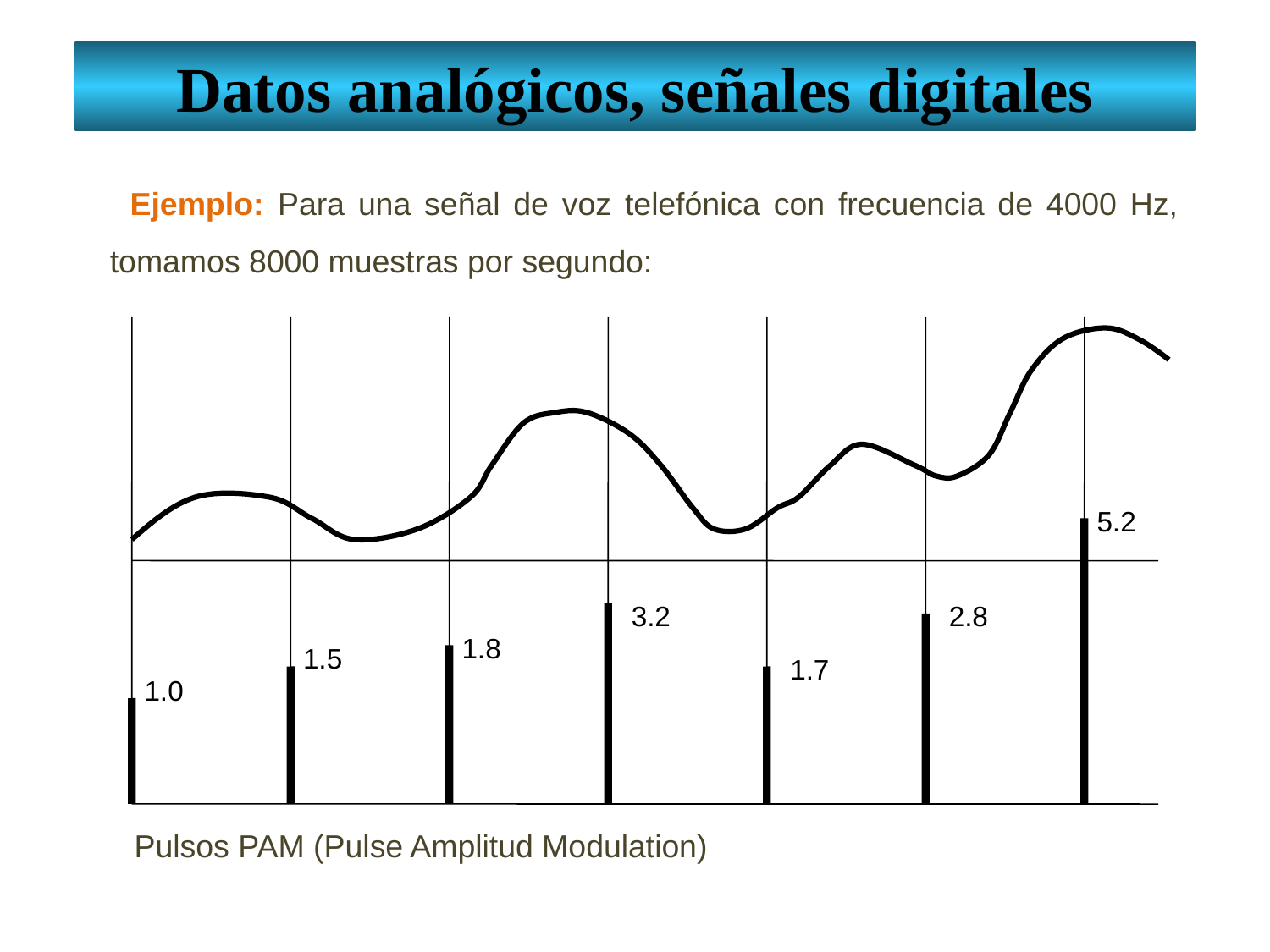

Datos analógicos, señales digitales
     Ejemplo: Para una señal de voz telefónica con frecuencia de 4000 Hz, tomamos 8000 muestras por segundo:

5.2

3.2
2.8

1.8
1.5

1.7
1.0

Pulsos PAM (Pulse Amplitud Modulation)